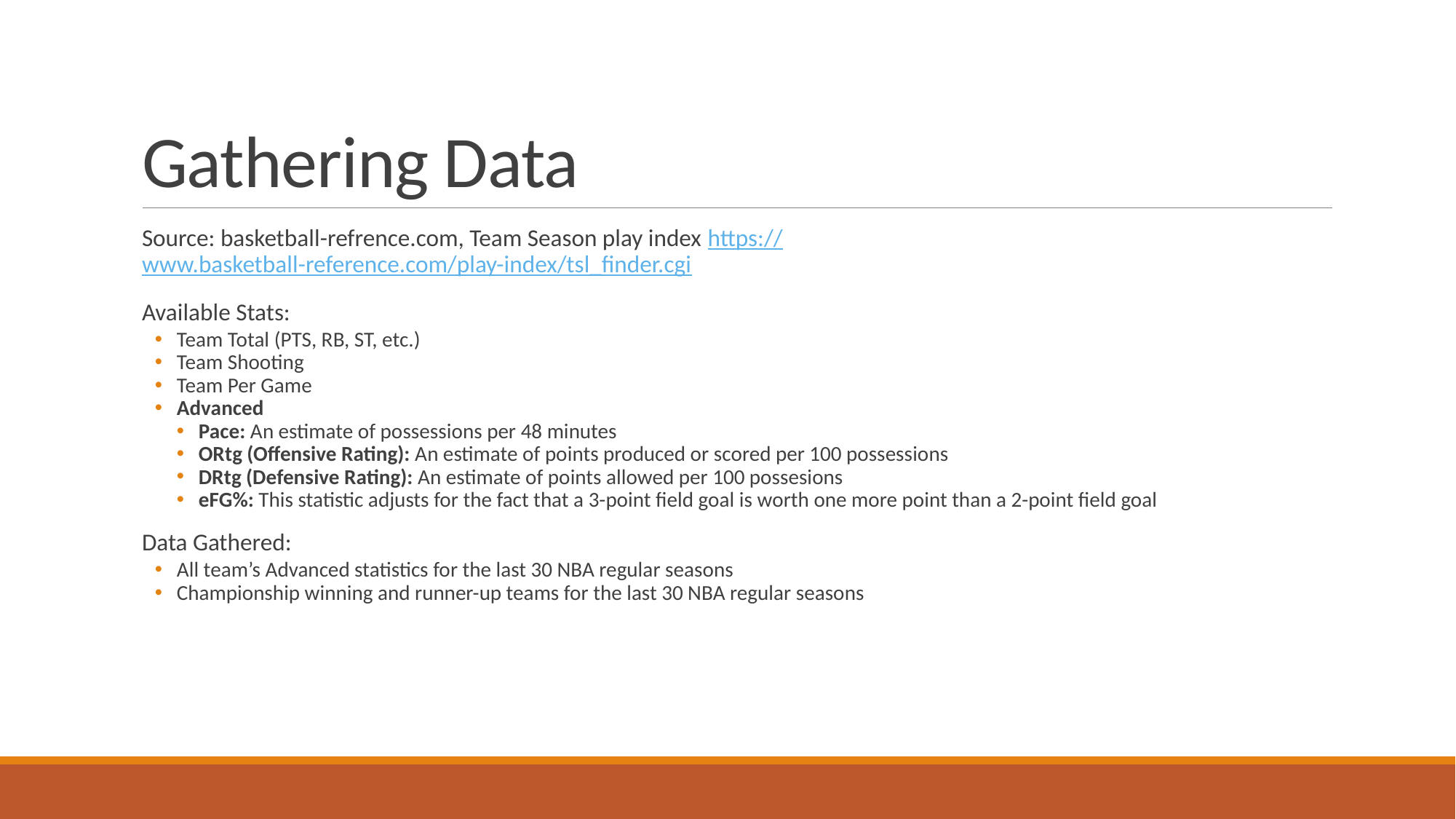

# Gathering Data
Source: basketball-refrence.com, Team Season play index https://www.basketball-reference.com/play-index/tsl_finder.cgi
Available Stats:
Team Total (PTS, RB, ST, etc.)
Team Shooting
Team Per Game
Advanced
Pace: An estimate of possessions per 48 minutes
ORtg (Offensive Rating): An estimate of points produced or scored per 100 possessions
DRtg (Defensive Rating): An estimate of points allowed per 100 possesions
eFG%: This statistic adjusts for the fact that a 3-point field goal is worth one more point than a 2-point field goal
Data Gathered:
All team’s Advanced statistics for the last 30 NBA regular seasons
Championship winning and runner-up teams for the last 30 NBA regular seasons